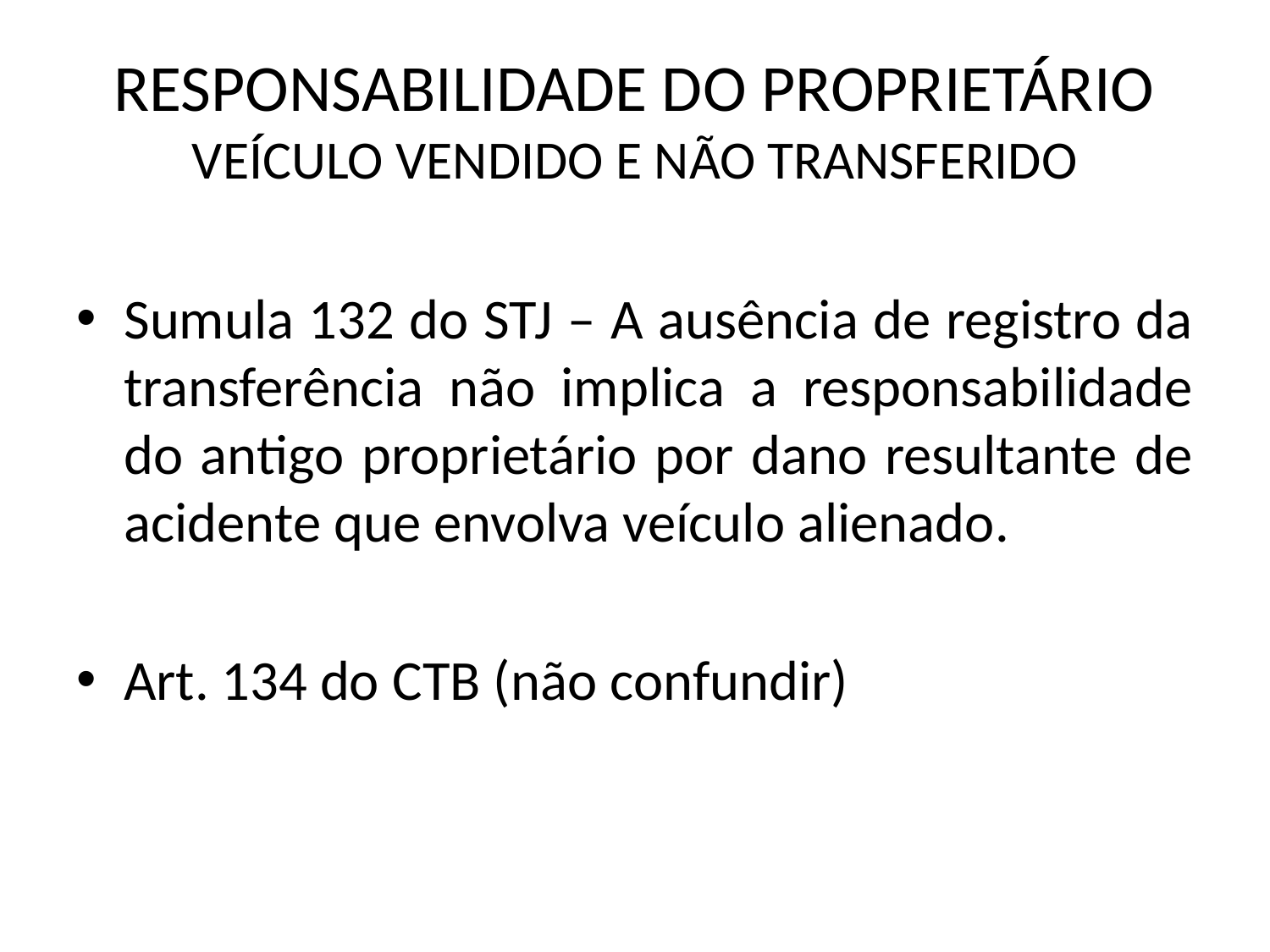

# RESPONSABILIDADE DO PROPRIETÁRIO VEÍCULO VENDIDO E NÃO TRANSFERIDO
Sumula 132 do STJ – A ausência de registro da transferência não implica a responsabilidade do antigo proprietário por dano resultante de acidente que envolva veículo alienado.

Art. 134 do CTB (não confundir)